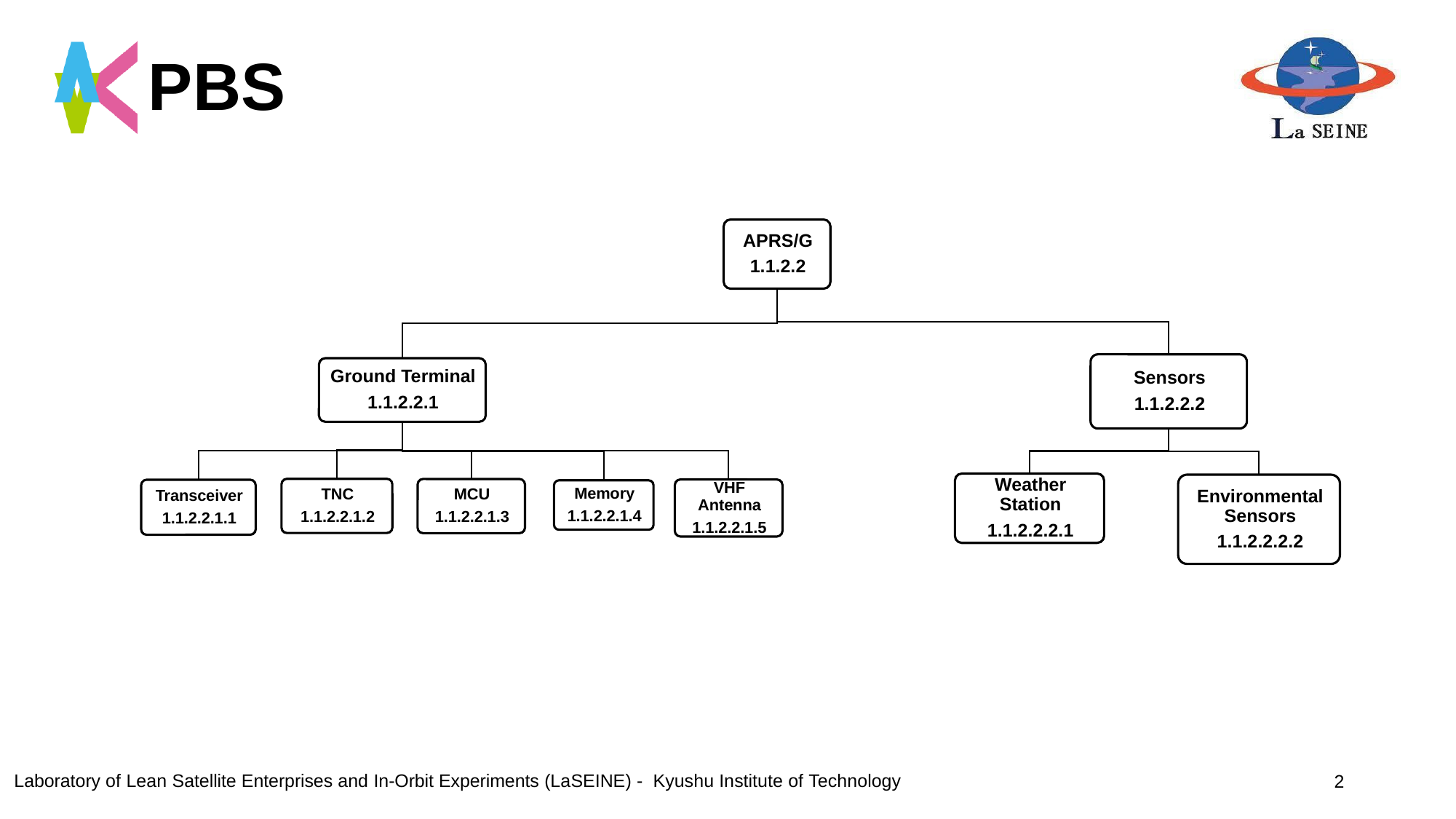

# PBS
APRS/G
1.1.2.2
Ground Terminal
1.1.2.2.1
Transceiver
1.1.2.2.1.1
TNC
1.1.2.2.1.2
MCU
1.1.2.2.1.3
Memory
1.1.2.2.1.4
VHF Antenna
1.1.2.2.1.5
Sensors
1.1.2.2.2
Weather Station
1.1.2.2.2.1
Environmental Sensors
1.1.2.2.2.2
2